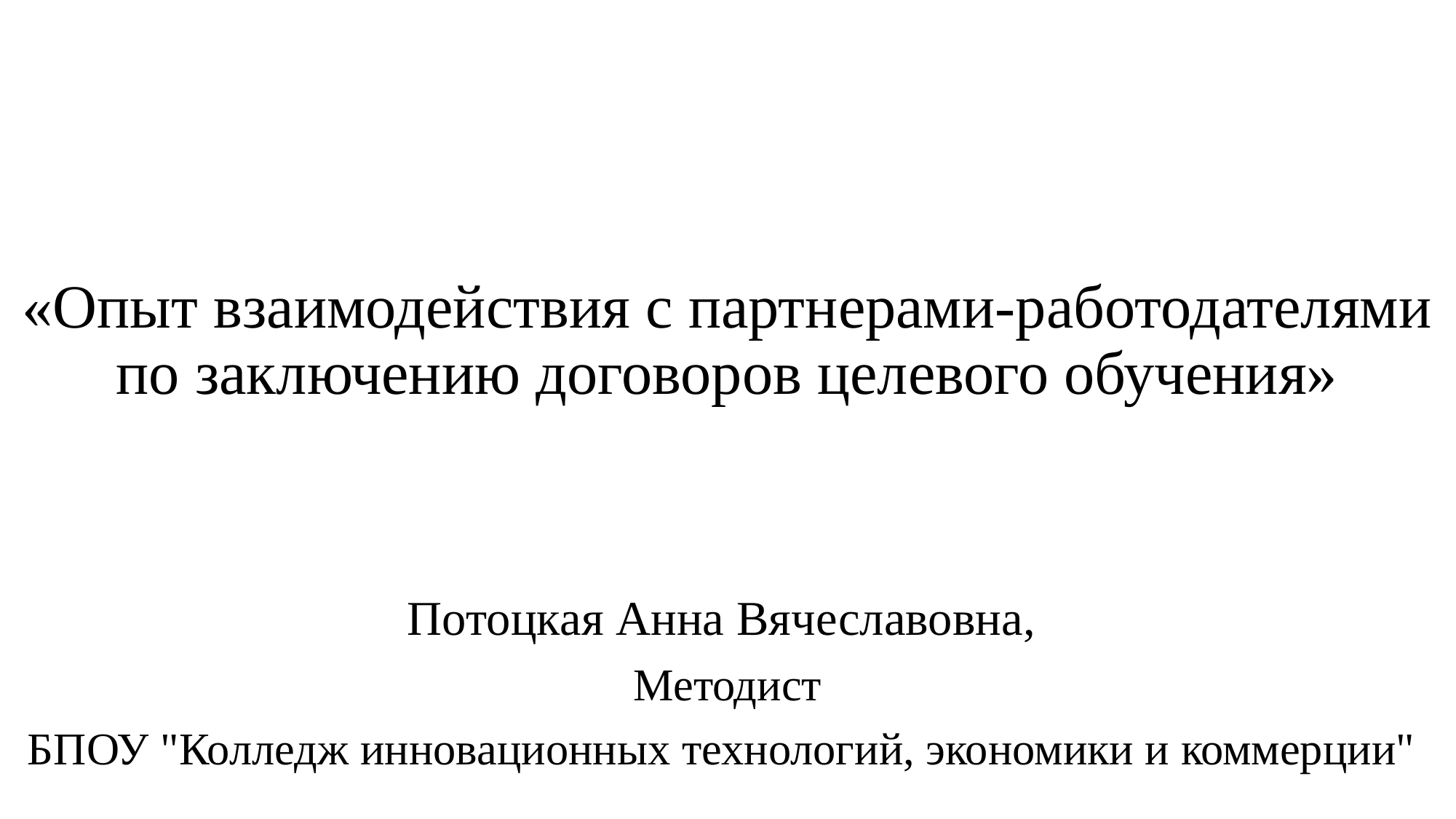

# «Опыт взаимодействия с партнерами-работодателями по заключению договоров целевого обучения»
Потоцкая Анна Вячеславовна,
Методист
БПОУ "Колледж инновационных технологий, экономики и коммерции"